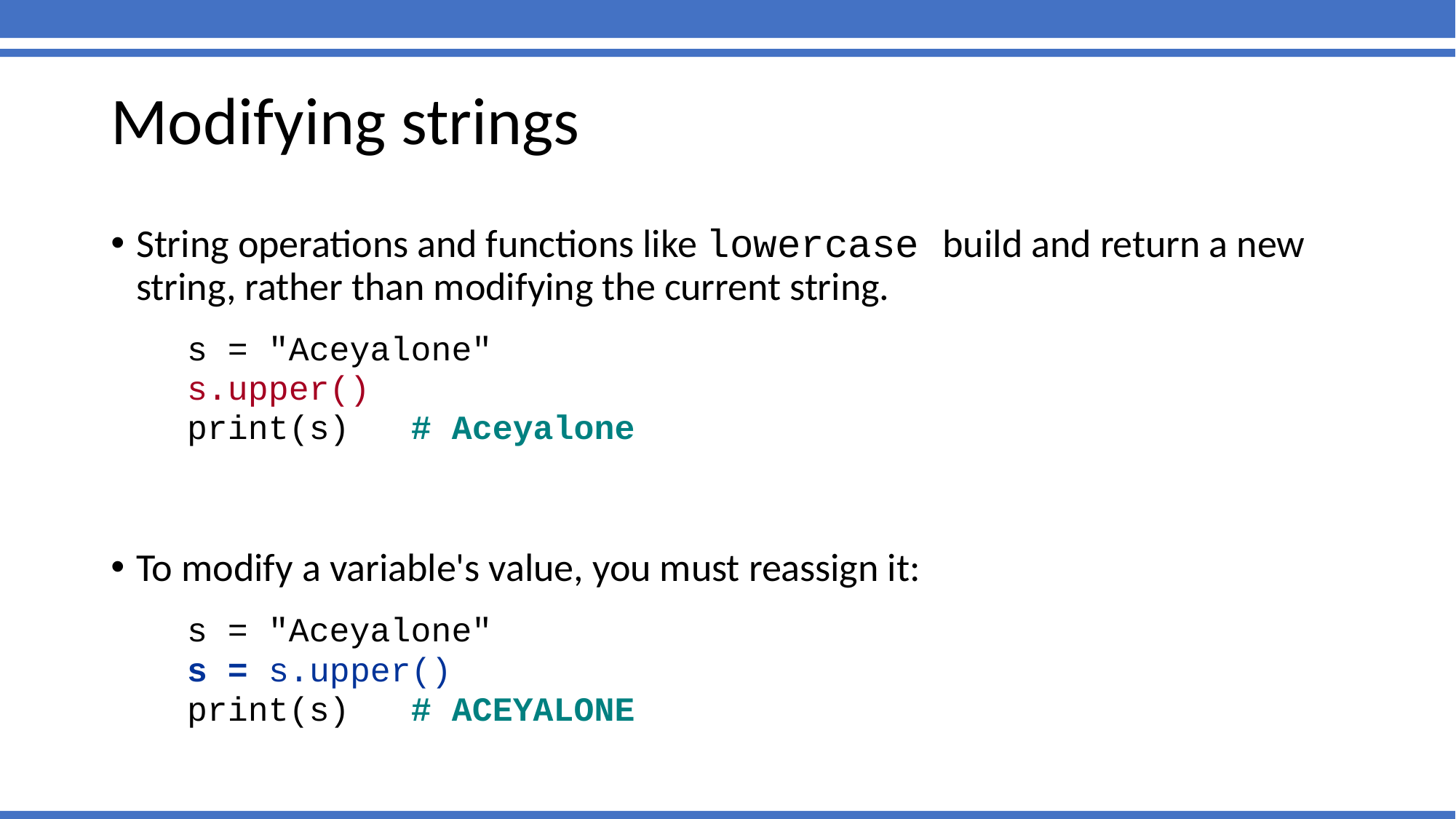

Modifying strings
String operations and functions like lowercase build and return a new string, rather than modifying the current string.

	s = "Aceyalone"
	s.upper()
	print(s)   # Aceyalone

To modify a variable's value, you must reassign it:

	s = "Aceyalone"
	s = s.upper()
	print(s)   # ACEYALONE